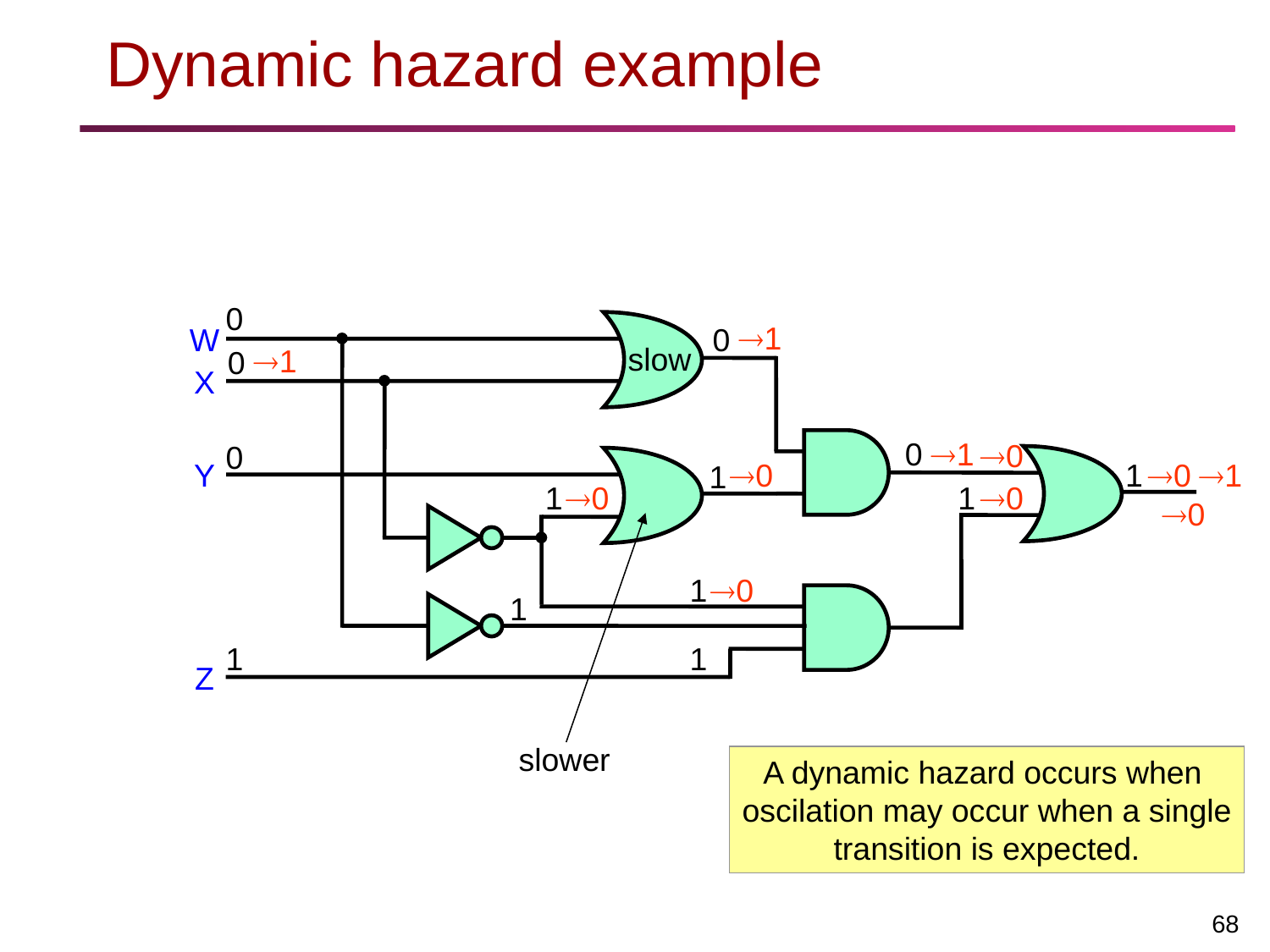

# Dynamic hazard example
0
→1

W
0
slow

slower

→1
0

X

0
→1
→0

0

Y
→0
1
→0
→1
1

1
1
→0
→0
1
→0

→0

1

1
1

Z

A dynamic hazard occurs when
oscilation may occur when a single
transition is expected.
68